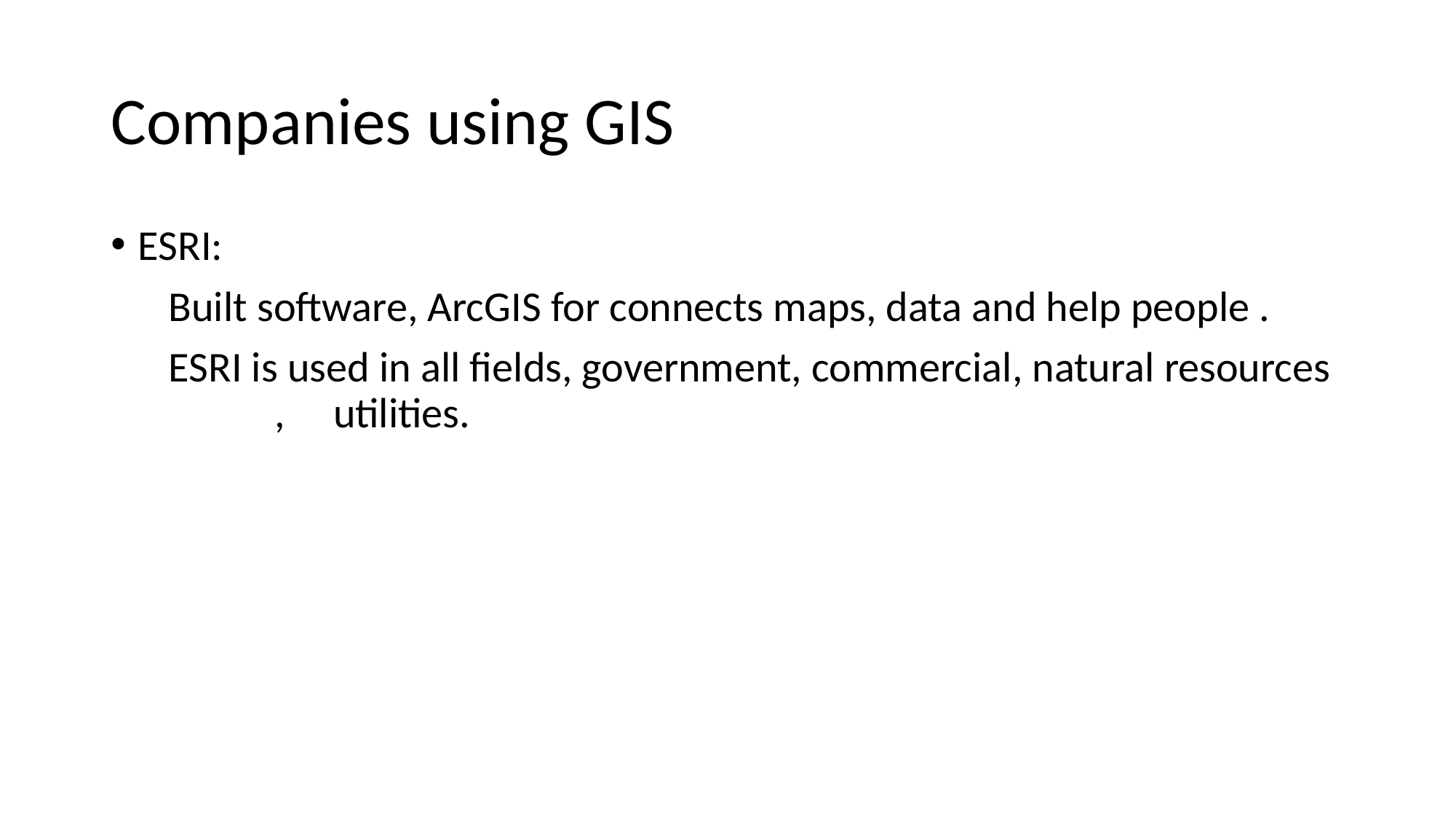

# Companies using GIS
ESRI:
      Built software, ArcGIS for connects maps, data and help people .
      ESRI is used in all fields, government, commercial, natural resources                   ,     utilities.